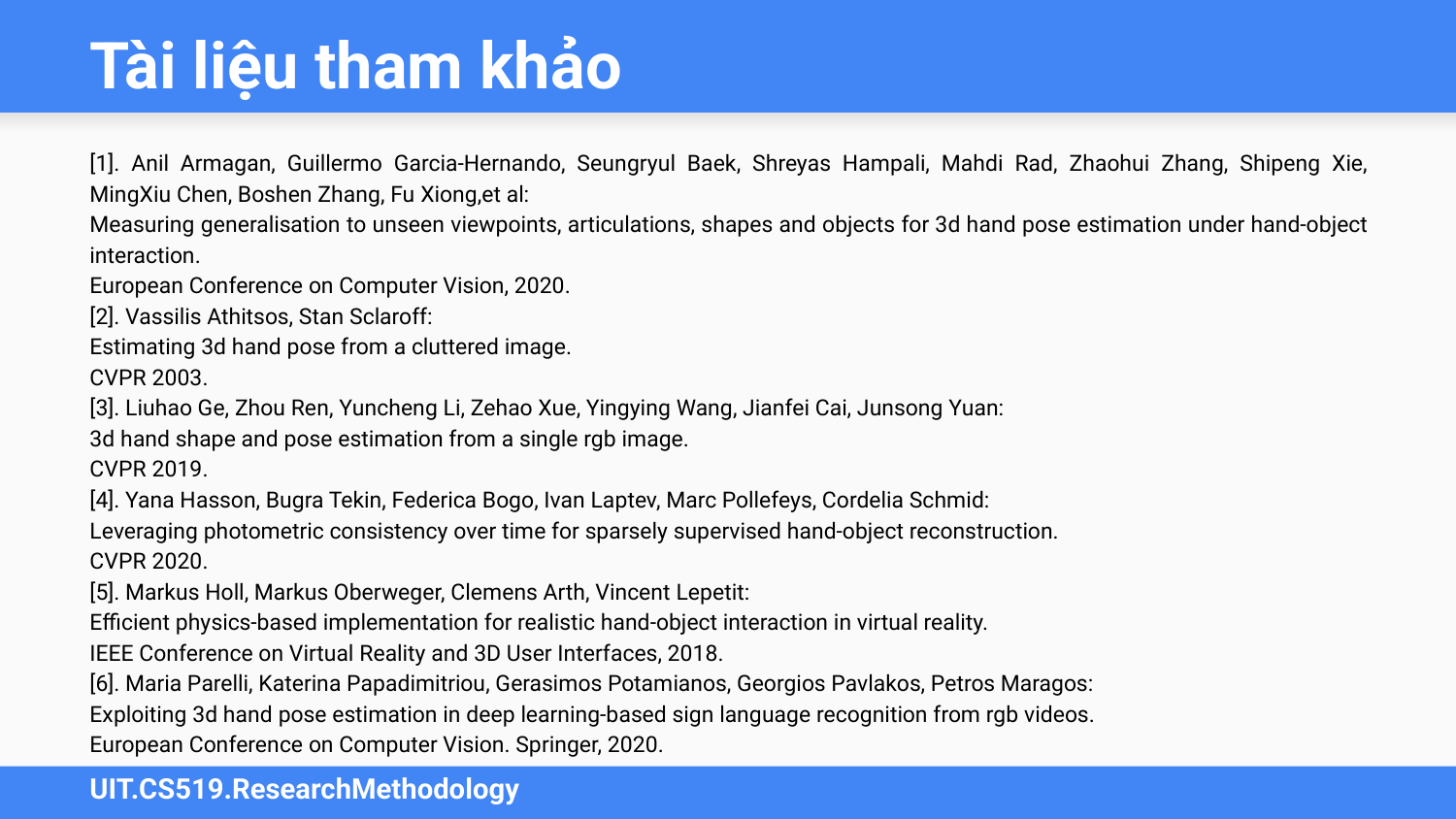

# Tài liệu tham khảo
[1]. Anil Armagan, Guillermo Garcia-Hernando, Seungryul Baek, Shreyas Hampali, Mahdi Rad, Zhaohui Zhang, Shipeng Xie, MingXiu Chen, Boshen Zhang, Fu Xiong,et al:
Measuring generalisation to unseen viewpoints, articulations, shapes and objects for 3d hand pose estimation under hand-object interaction.
European Conference on Computer Vision, 2020.
[2]. Vassilis Athitsos, Stan Sclaroff:
Estimating 3d hand pose from a cluttered image.
CVPR 2003.
[3]. Liuhao Ge, Zhou Ren, Yuncheng Li, Zehao Xue, Yingying Wang, Jianfei Cai, Junsong Yuan:
3d hand shape and pose estimation from a single rgb image.
CVPR 2019.
[4]. Yana Hasson, Bugra Tekin, Federica Bogo, Ivan Laptev, Marc Pollefeys, Cordelia Schmid:
Leveraging photometric consistency over time for sparsely supervised hand-object reconstruction.
CVPR 2020.
[5]. Markus Holl, Markus Oberweger, Clemens Arth, Vincent Lepetit:
Efficient physics-based implementation for realistic hand-object interaction in virtual reality.
IEEE Conference on Virtual Reality and 3D User Interfaces, 2018.
[6]. Maria Parelli, Katerina Papadimitriou, Gerasimos Potamianos, Georgios Pavlakos, Petros Maragos:
Exploiting 3d hand pose estimation in deep learning-based sign language recognition from rgb videos.
European Conference on Computer Vision. Springer, 2020.